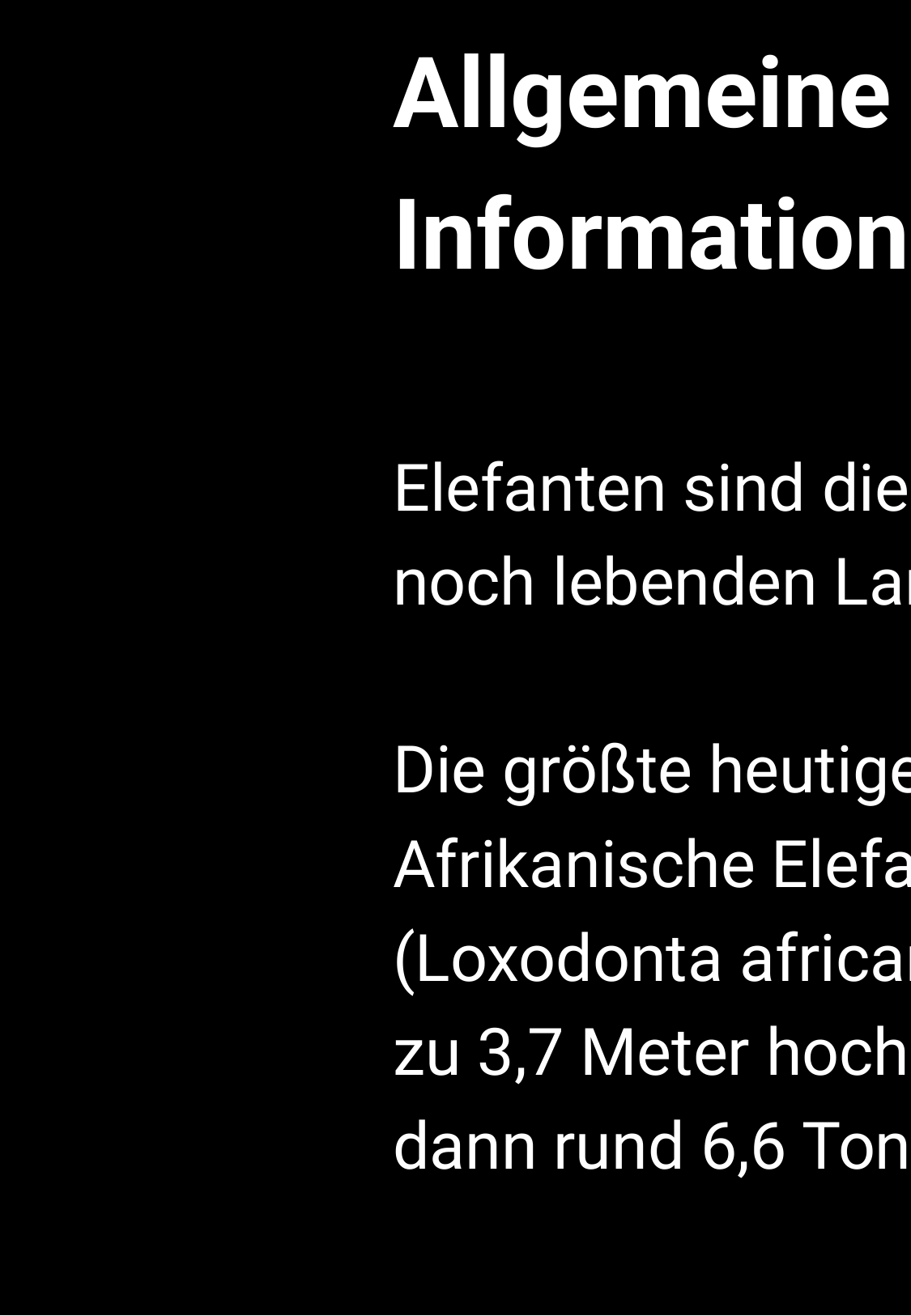

# Allgemeine Informationen Elefanten sind die größten noch lebenden Landtiere. Die größte heutige Form, der Afrikanische Elefant (Loxodonta africana) wird bis zu 3,7 Meter hoch und wiegt dann rund 6,6 Tonnen.
Elefanten sind die größten noch lebenden Landtiere.

Die größte heutige Form, der Afrikanische Elefant (Loxodonta africana) wird bis zu 3,7 Meter hoch und wiegt dann rund 6,6 Tonnen.